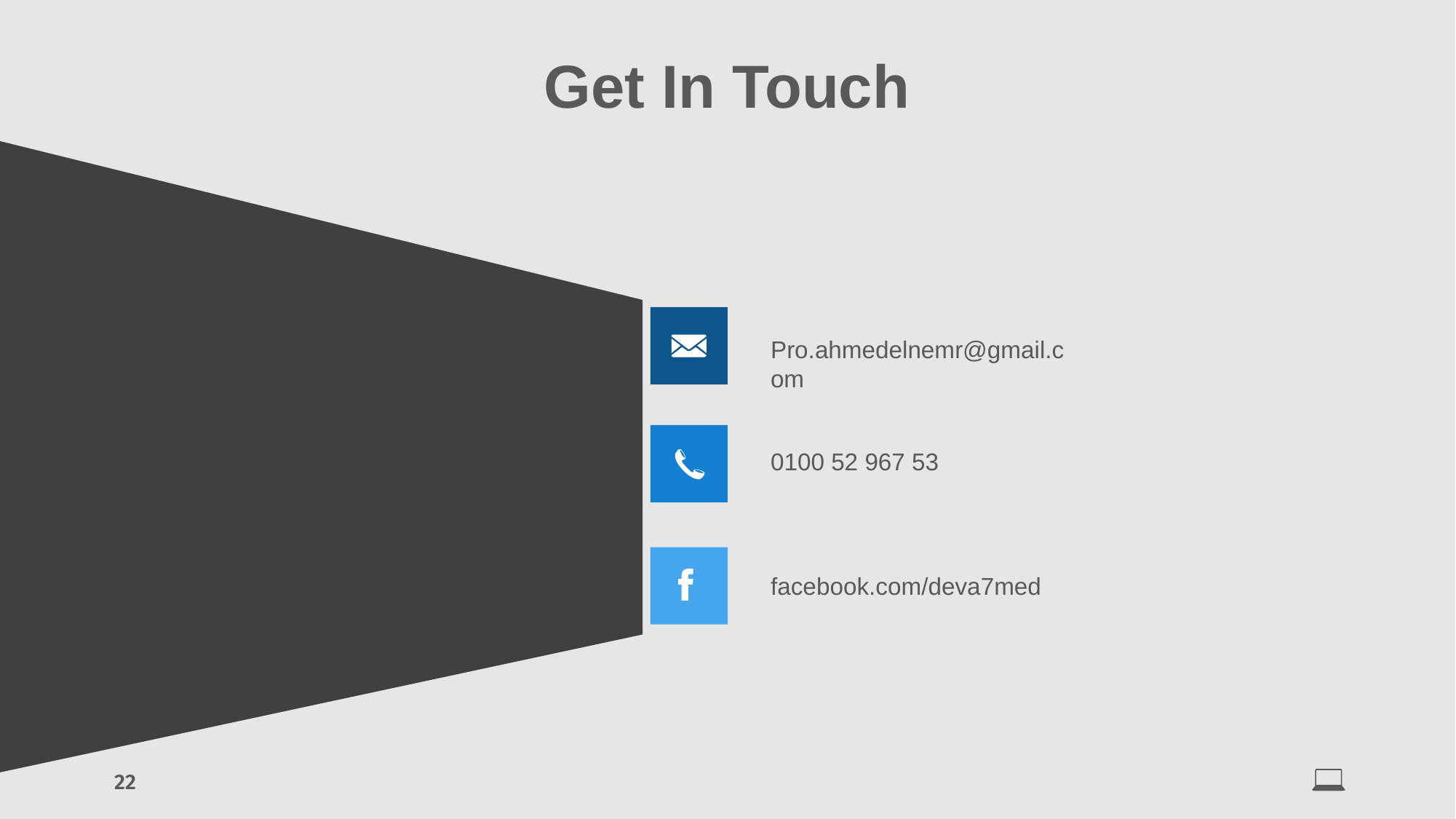

Get In Touch

Pro.ahmedelnemr@gmail.com

0100 52 967 53

facebook.com/deva7med
22